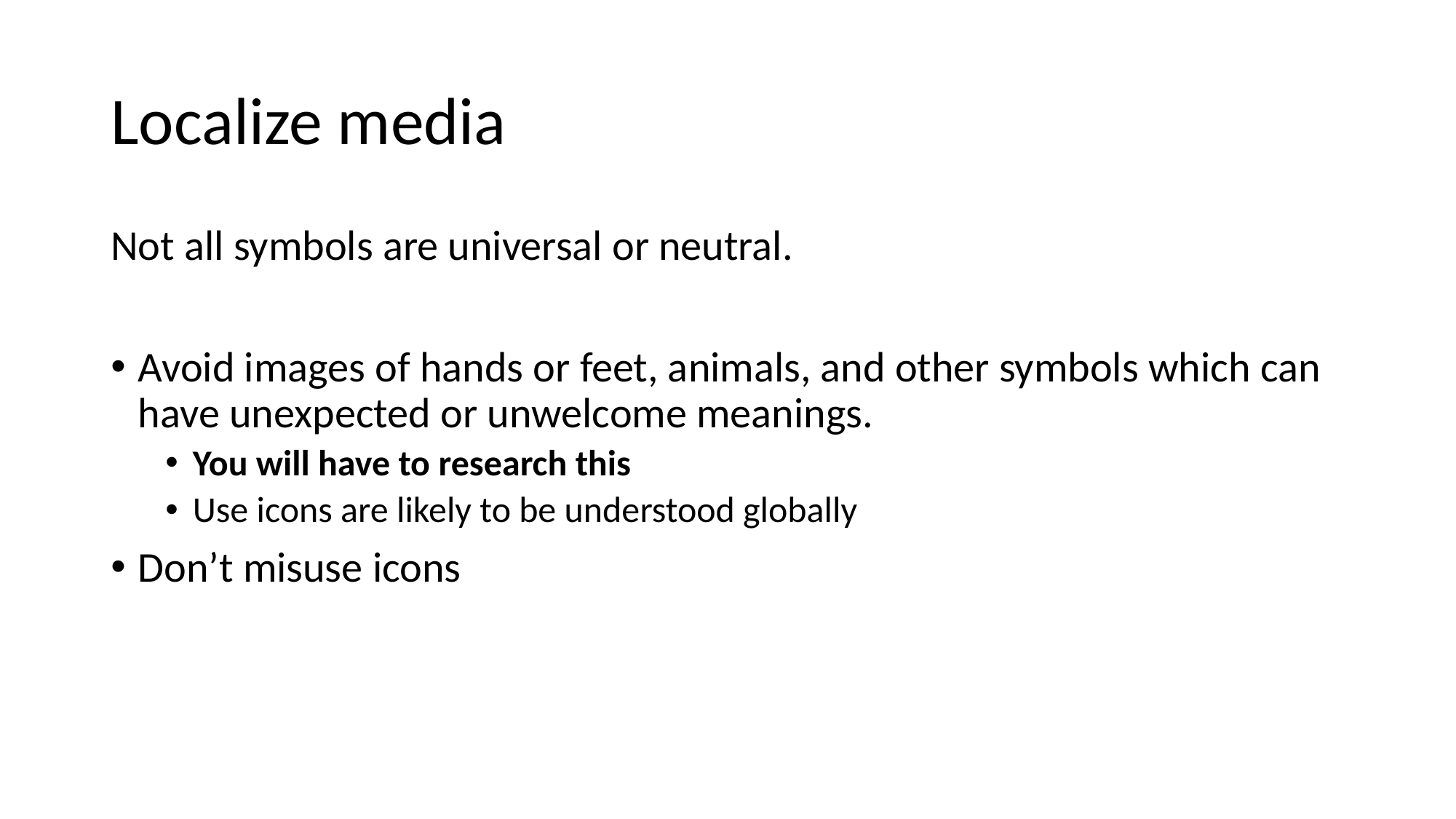

# Localize media
Not all symbols are universal or neutral.

Avoid images of hands or feet, animals, and other symbols which can have unexpected or unwelcome meanings.
You will have to research this
Use icons are likely to be understood globally
Don’t misuse icons